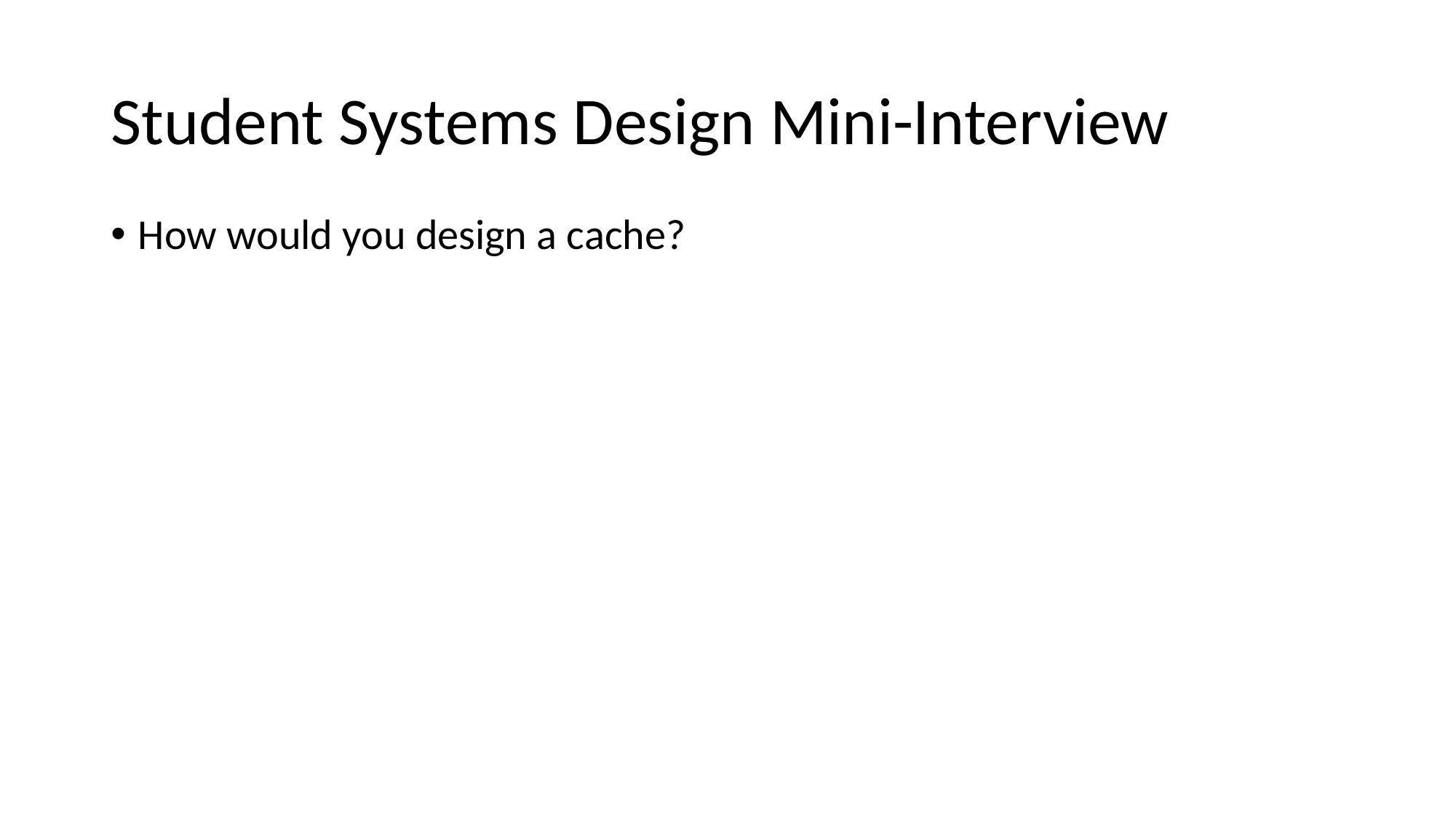

# Student Systems Design Mini-Interview
How would you design a cache?